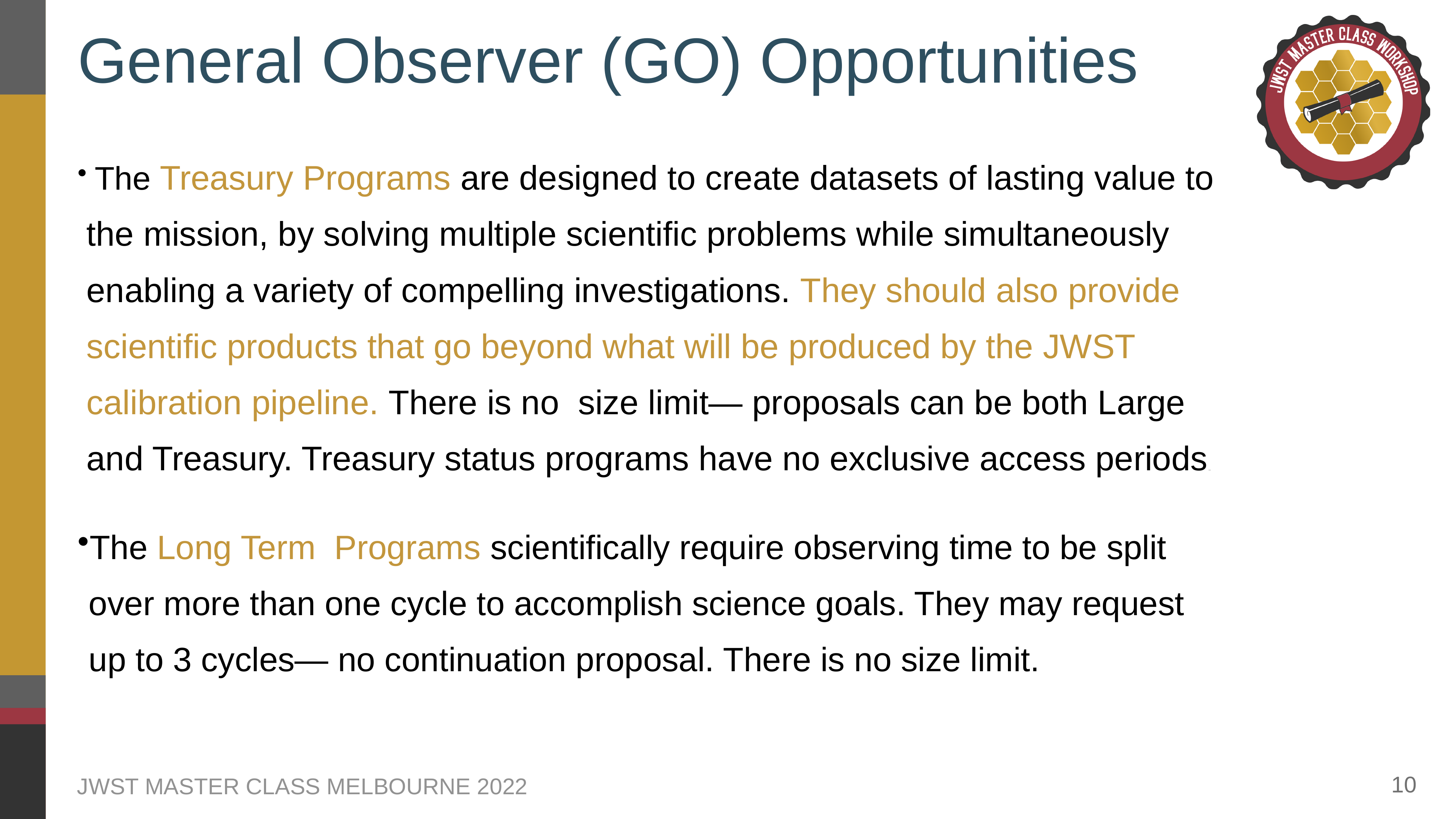

# General Observer (GO) Opportunities

 The Treasury Programs are designed to create datasets of lasting value to the mission, by solving multiple scientific problems while simultaneously enabling a variety of compelling investigations. They should also provide scientific products that go beyond what will be produced by the JWST calibration pipeline. There is no  size limit— proposals can be both Large and Treasury. Treasury status programs have no exclusive access periods..

The Long Term  Programs scientifically require observing time to be split over more than one cycle to accomplish science goals. They may request up to 3 cycles— no continuation proposal. There is no size limit.

10